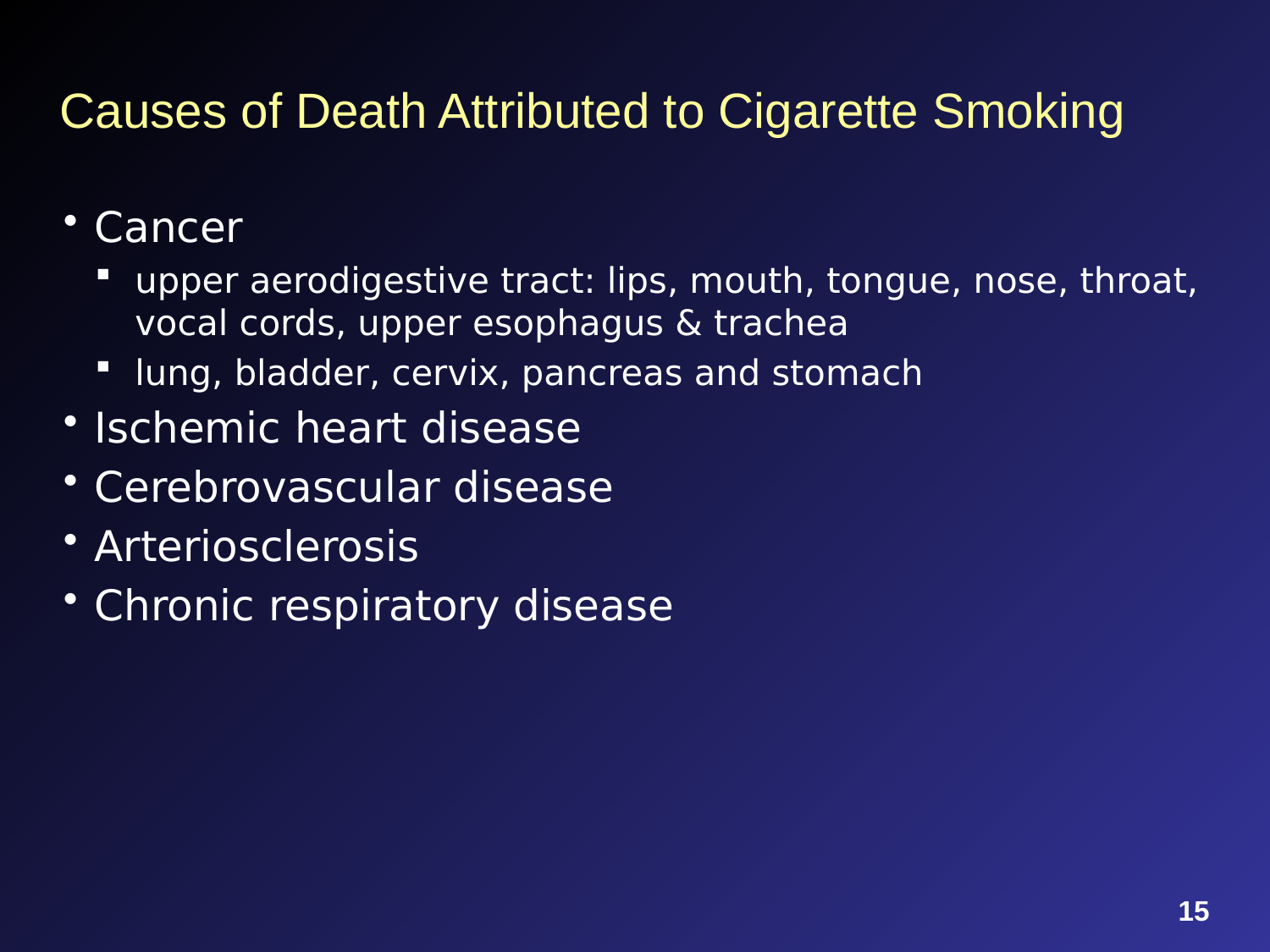

# Causes of Death Attributed to Cigarette Smoking
Cancer
upper aerodigestive tract: lips, mouth, tongue, nose, throat, vocal cords, upper esophagus & trachea
lung, bladder, cervix, pancreas and stomach
Ischemic heart disease
Cerebrovascular disease
Arteriosclerosis
Chronic respiratory disease
15